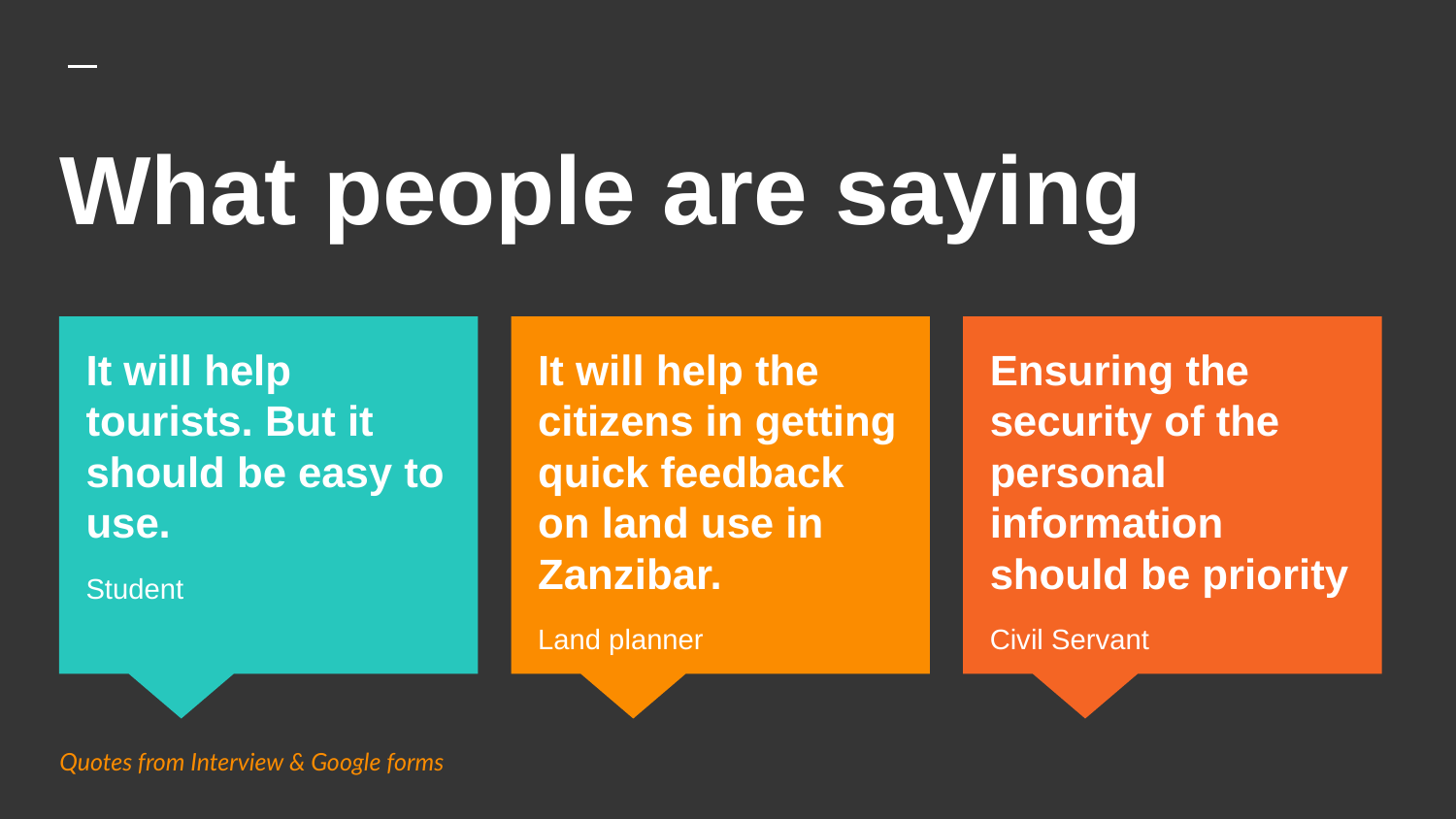

# What people are saying

It will help tourists. But it should be easy to use.
Student
It will help the citizens in getting quick feedback on land use in Zanzibar.
Land planner
Ensuring the security of the personal information should be priority
Civil Servant
Quotes from Interview & Google forms